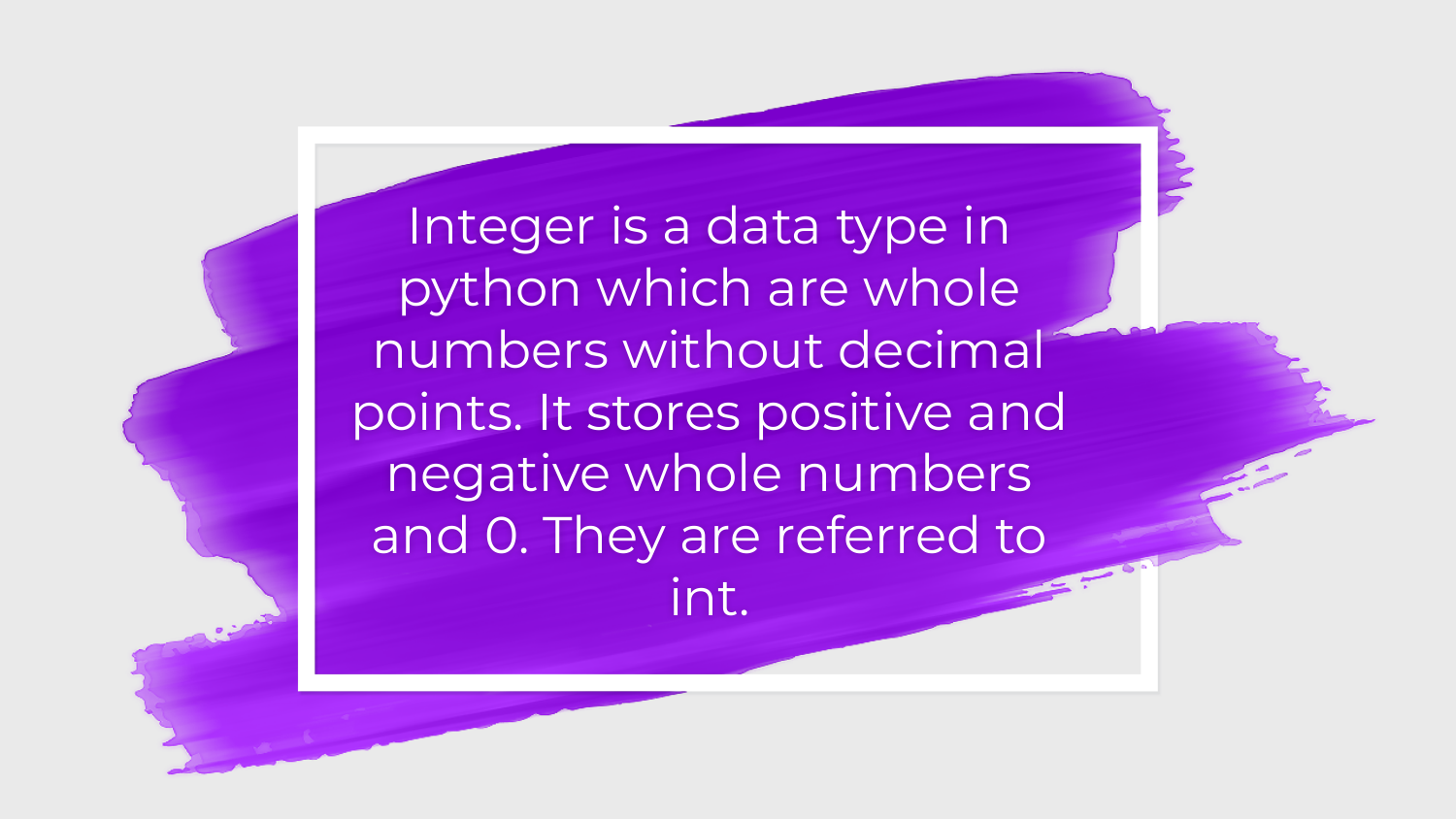

# Integer is a data type in python which are whole numbers without decimal points. It stores positive and negative whole numbers and 0. They are referred to int.